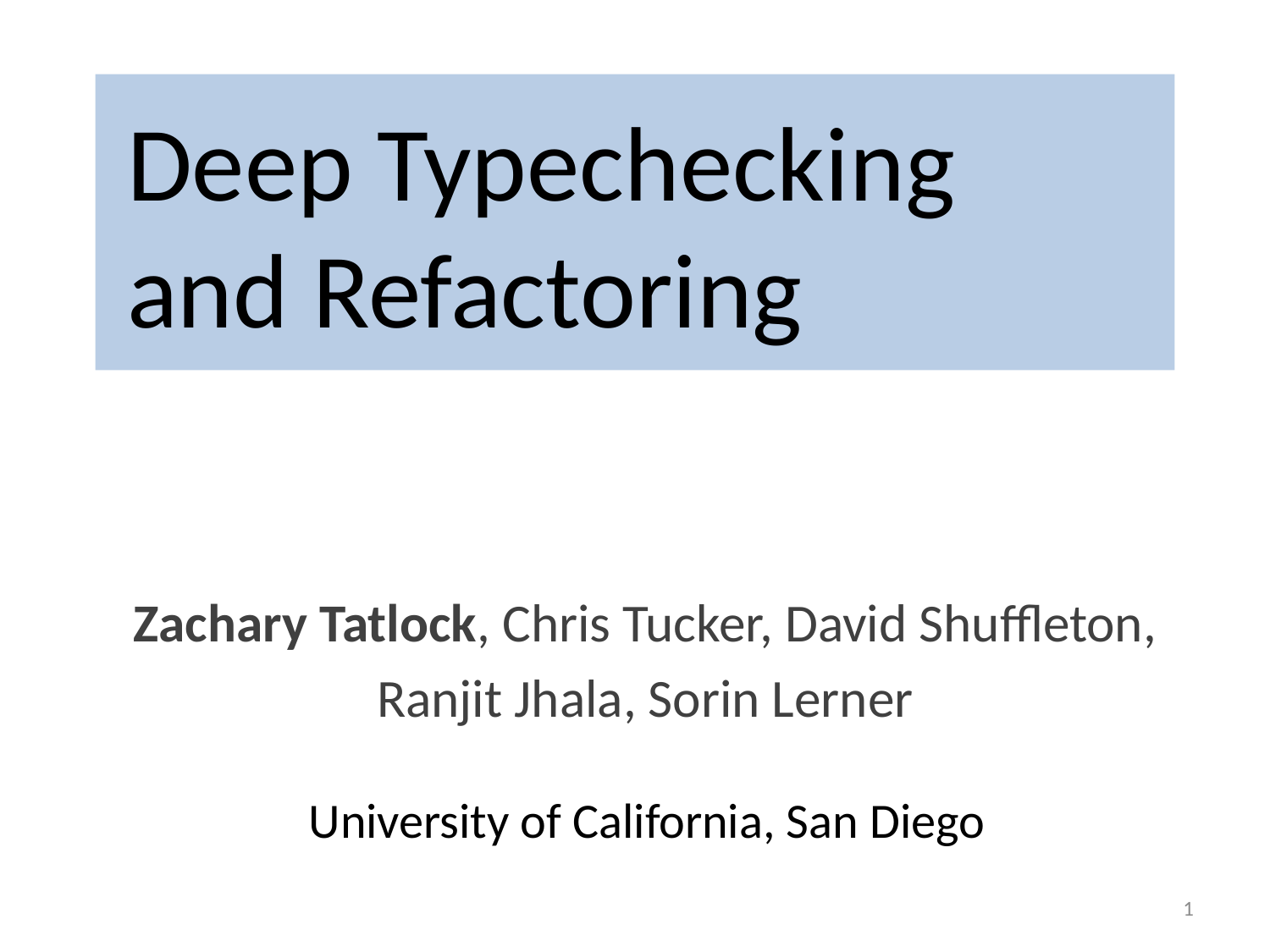

# Deep Typechecking and Refactoring
Zachary Tatlock, Chris Tucker, David Shuffleton,
Ranjit Jhala, Sorin Lerner
University of California, San Diego
1